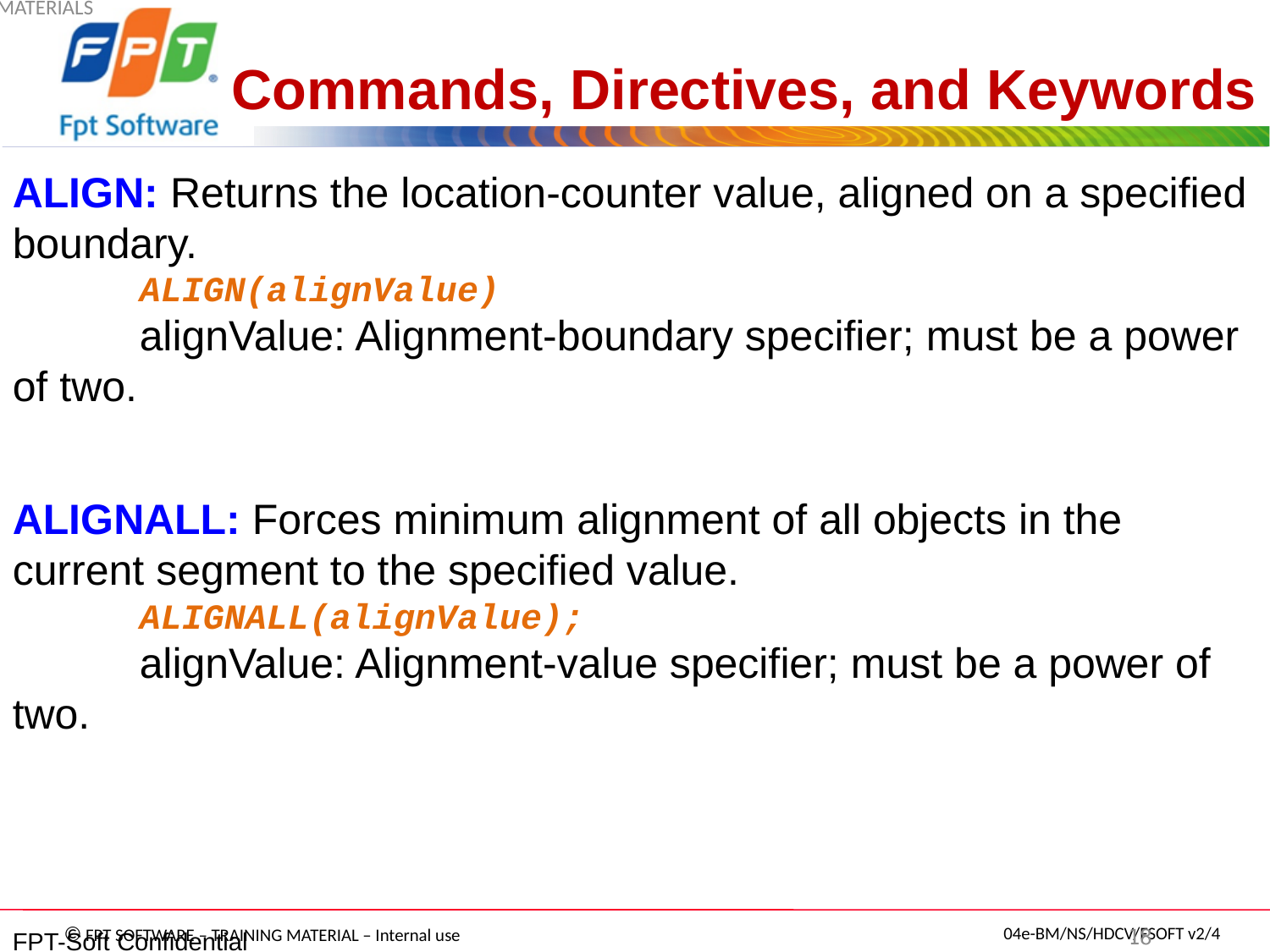

# Commands, Directives, and Keywords
ALIGN: Returns the location-counter value, aligned on a specified boundary.
	ALIGN(alignValue)
	alignValue: Alignment-boundary specifier; must be a power of two.
ALIGNALL: Forces minimum alignment of all objects in the current segment to the specified value.
	ALIGNALL(alignValue);
	alignValue: Alignment-value specifier; must be a power of two.
TRAINING MATERIALS
FPT-Soft Confidential
 18